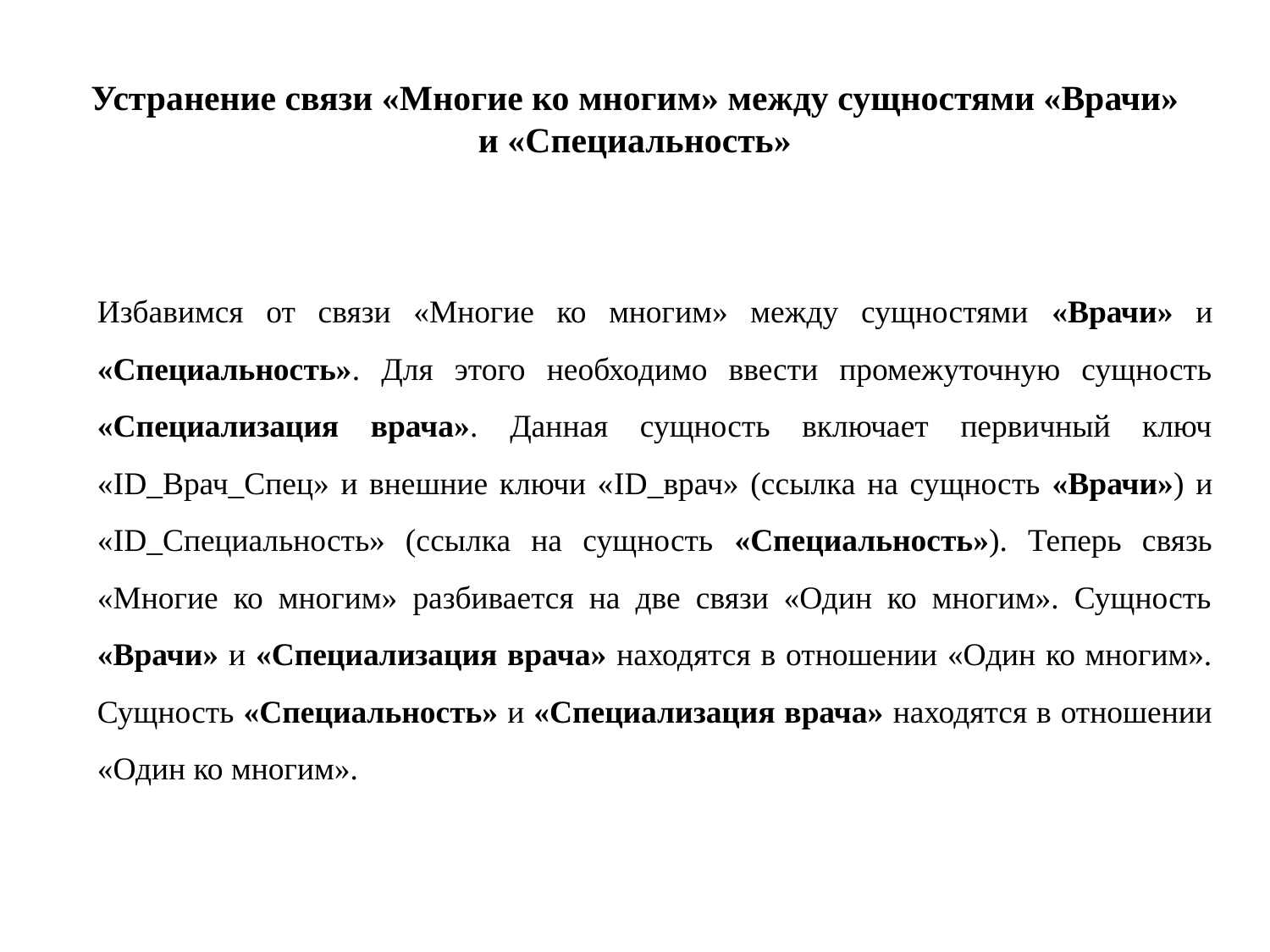

# Устранение связи «Многие ко многим» между сущностями «Врачи» и «Специальность»
Избавимся от связи «Многие ко многим» между сущностями «Врачи» и «Специальность». Для этого необходимо ввести промежуточную сущность «Специализация врача». Данная сущность включает первичный ключ «ID_Врач_Спец» и внешние ключи «ID_врач» (ссылка на сущность «Врачи») и «ID_Специальность» (ссылка на сущность «Специальность»). Теперь связь «Многие ко многим» разбивается на две связи «Один ко многим». Сущность «Врачи» и «Специализация врача» находятся в отношении «Один ко многим». Сущность «Специальность» и «Специализация врача» находятся в отношении «Один ко многим».